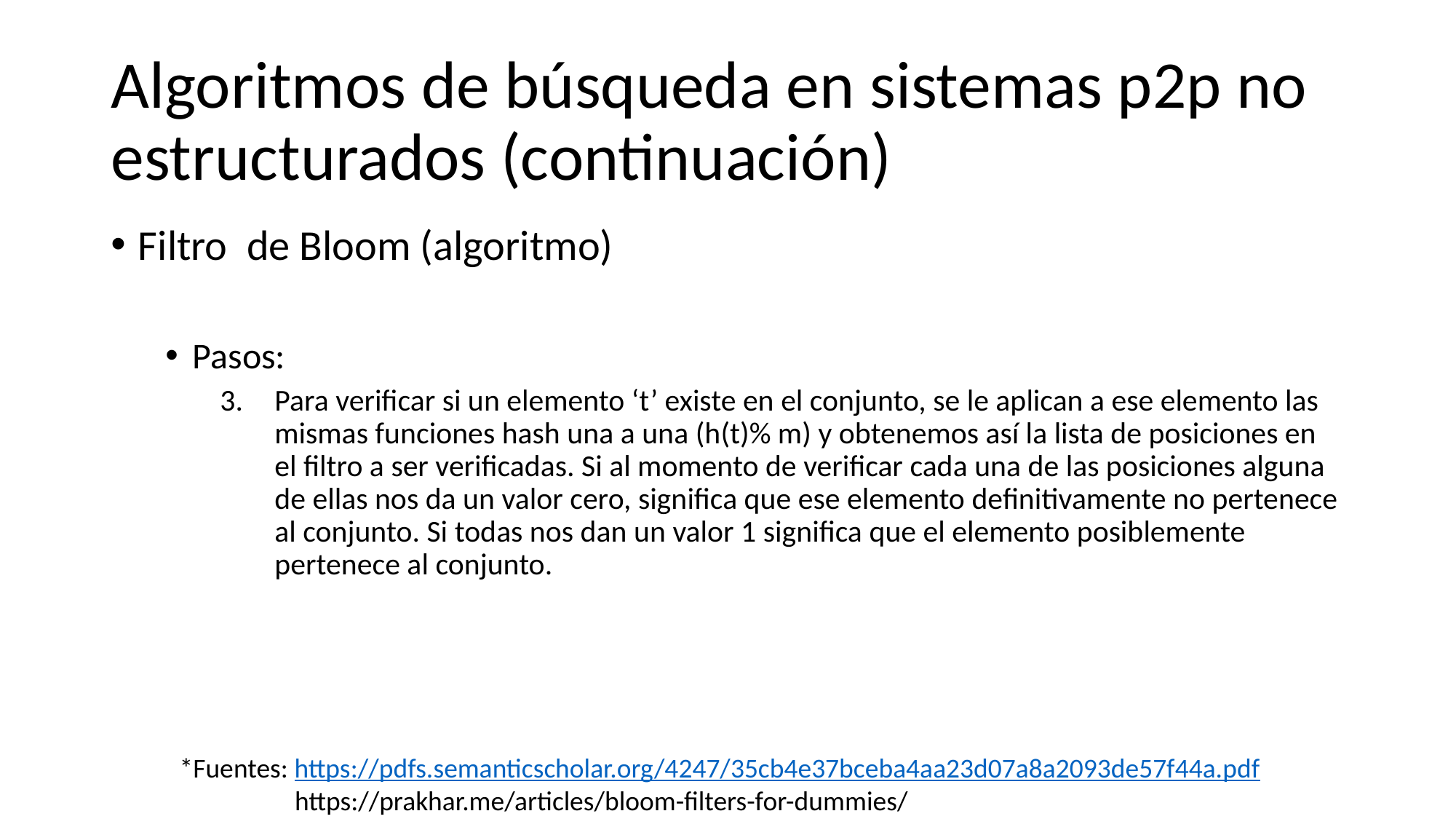

# Algoritmos de búsqueda en sistemas p2p no estructurados (continuación)
Filtro  de Bloom (algoritmo)

Pasos:
Para verificar si un elemento ‘t’ existe en el conjunto, se le aplican a ese elemento las mismas funciones hash una a una (h(t)% m) y obtenemos así la lista de posiciones en el filtro a ser verificadas. Si al momento de verificar cada una de las posiciones alguna de ellas nos da un valor cero, significa que ese elemento definitivamente no pertenece al conjunto. Si todas nos dan un valor 1 significa que el elemento posiblemente pertenece al conjunto.

*Fuentes: https://pdfs.semanticscholar.org/4247/35cb4e37bceba4aa23d07a8a2093de57f44a.pdf
	 https://prakhar.me/articles/bloom-filters-for-dummies/